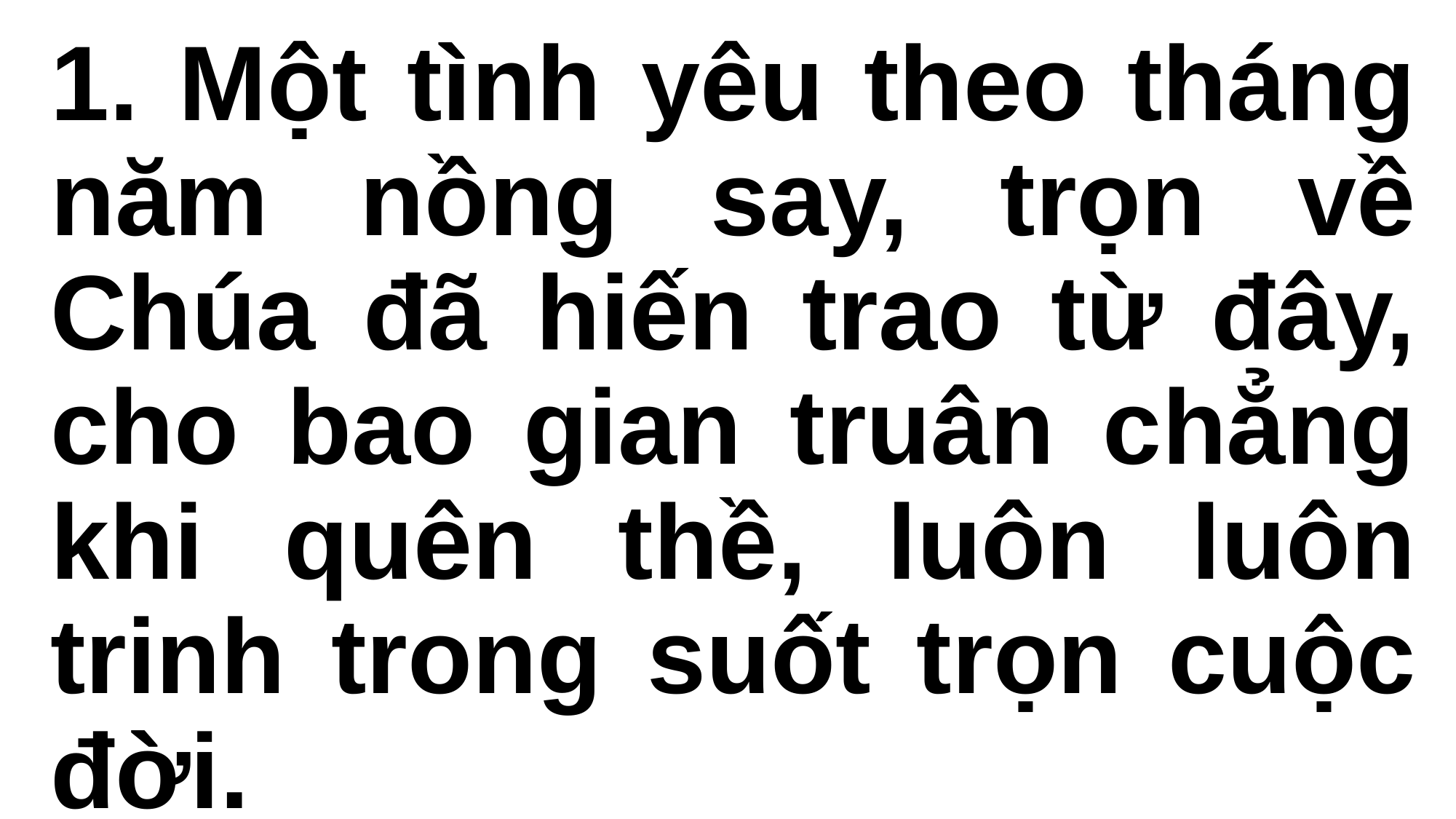

1. Một tình yêu theo tháng năm nồng say, trọn về Chúa đã hiến trao từ đây, cho bao gian truân chẳng khi quên thề, luôn luôn trinh trong suốt trọn cuộc đời.